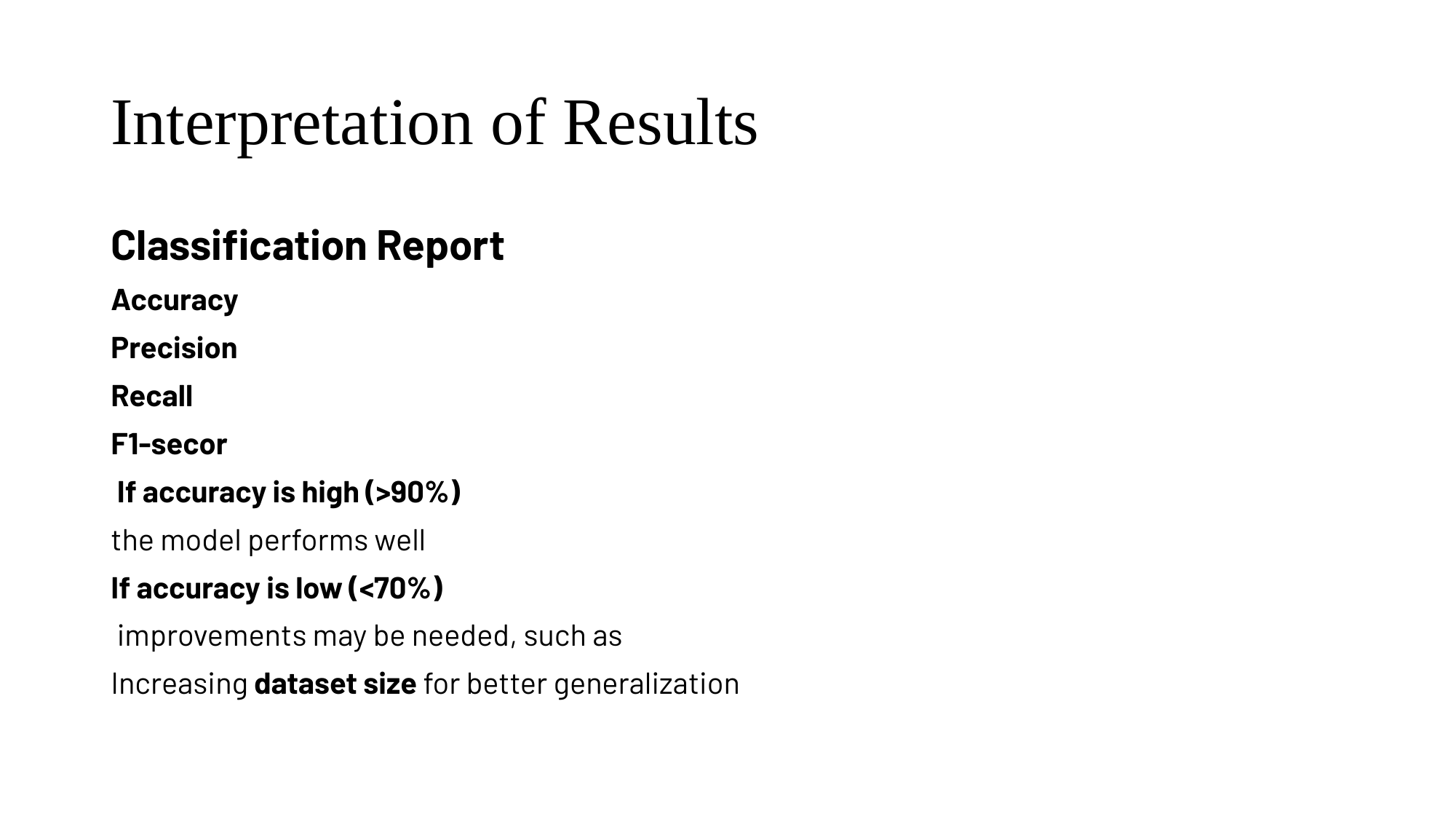

# Interpretation of Results
 Classification Report
Accuracy
Precision
Recall
F1-secor
If accuracy is high (>90%)
the model performs well
If accuracy is low (<70%)
improvements may be needed, such as
Increasing dataset size for better generalization